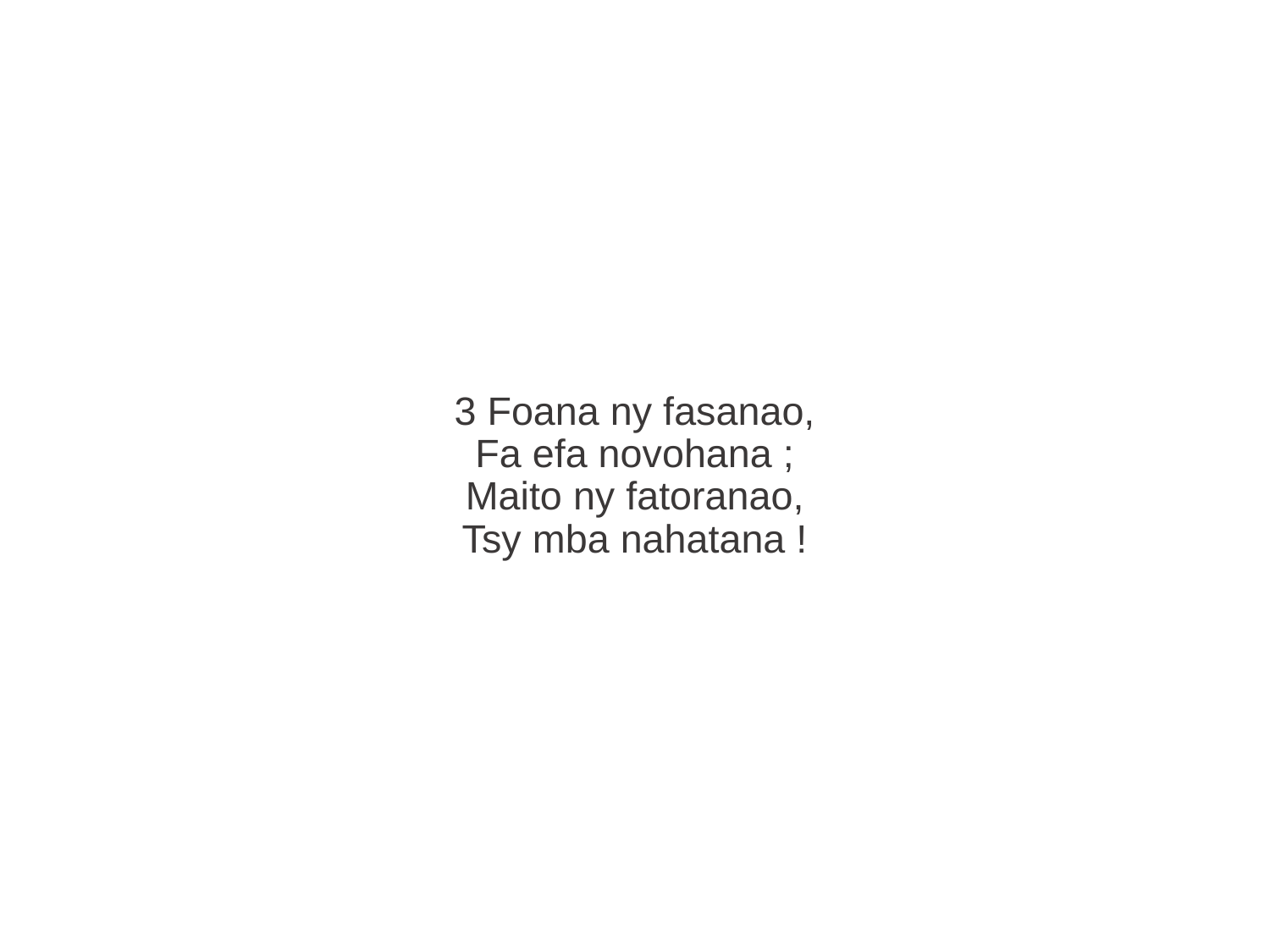

3 Foana ny fasanao,
Fa efa novohana ;
Maito ny fatoranao,
Tsy mba nahatana !